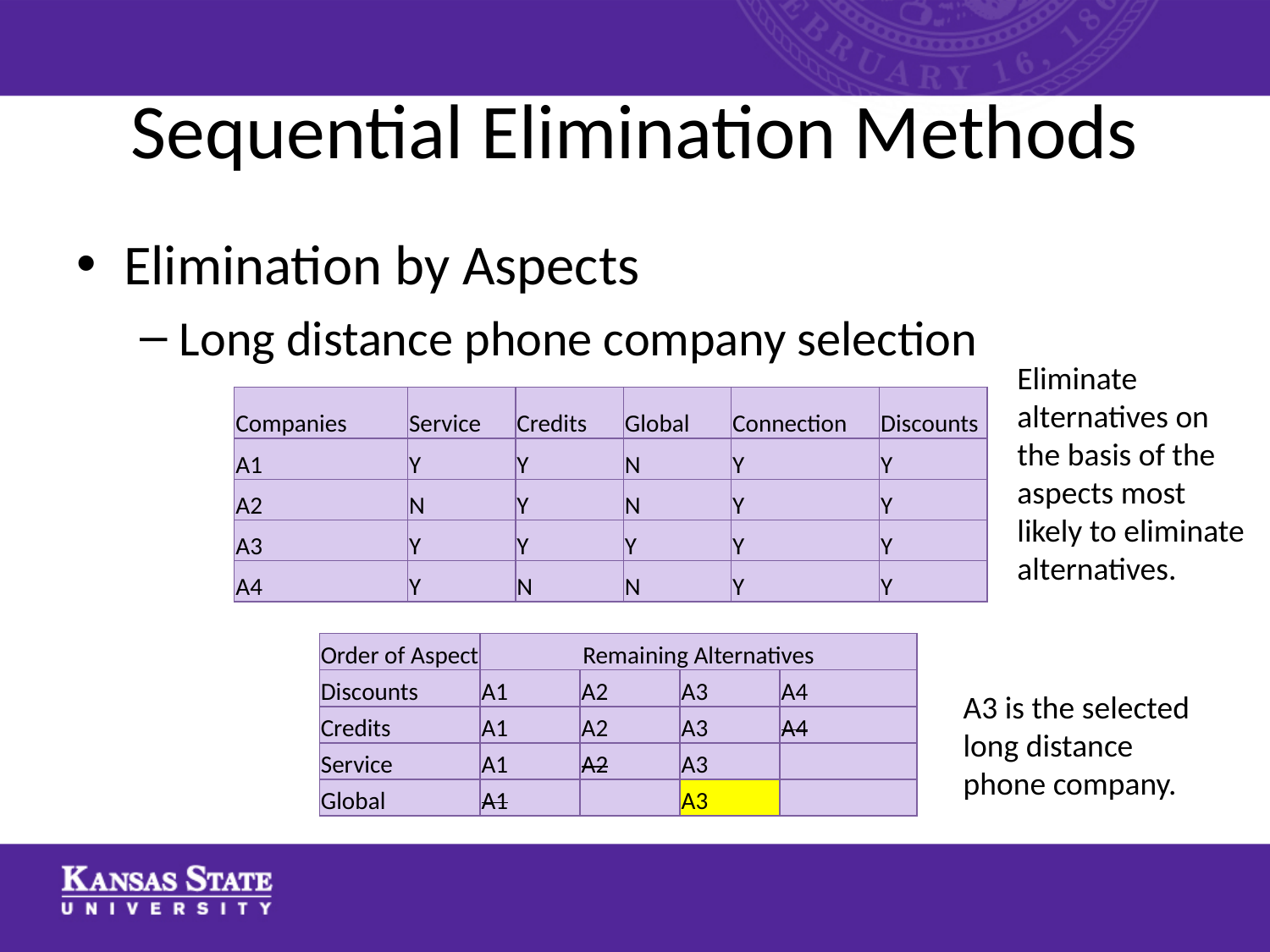

# Sequential Elimination Methods
Elimination by Aspects
Long distance phone company selection
Eliminate alternatives on the basis of the aspects most likely to eliminate alternatives.
| Companies | Service | Credits | Global | Connection | Discounts |
| --- | --- | --- | --- | --- | --- |
| A1 | Y | Y | N | Y | Y |
| A2 | N | Y | N | Y | Y |
| A3 | Y | Y | Y | Y | Y |
| A4 | Y | N | N | Y | Y |
| Order of Aspect | Remaining Alternatives |  |  |  |
| --- | --- | --- | --- | --- |
| Discounts | A1 | A2 | A3 | A4 |
| Credits | A1 | A2 | A3 | A4 |
| Service | A1 | A2 | A3 |  |
| Global | A1 |  | A3 |  |
A3 is the selected long distance phone company.